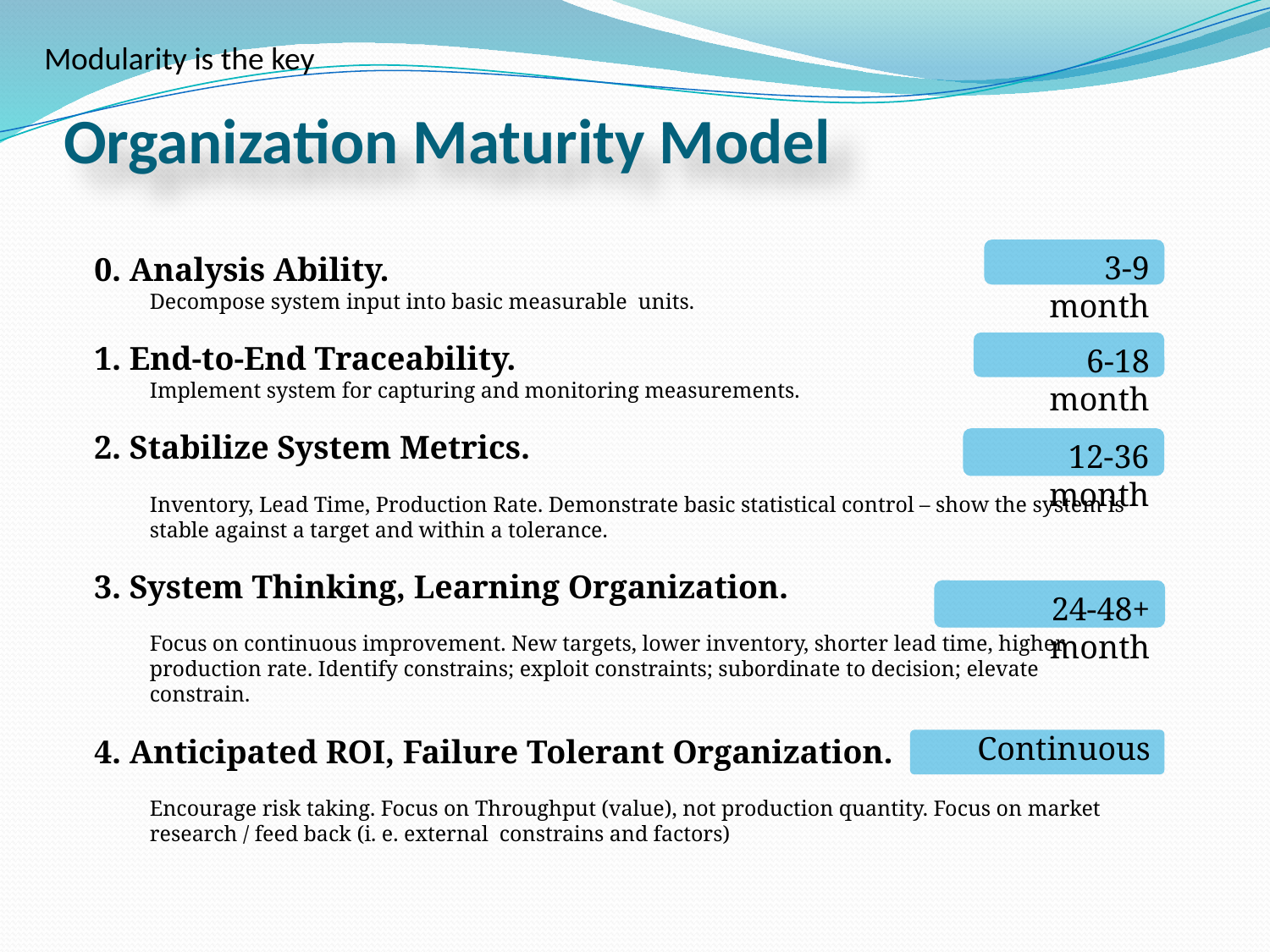

Modularity is the key
# Organization Maturity Model
3-9 month
0. Analysis Ability.
Decompose system input into basic measurable  units.

1. End-to-End Traceability.
Implement system for capturing and monitoring measurements.

2. Stabilize System Metrics.
Inventory, Lead Time, Production Rate. Demonstrate basic statistical control – show the system is stable against a target and within a tolerance.

3. System Thinking, Learning Organization.
Focus on continuous improvement. New targets, lower inventory, shorter lead time, higher production rate. Identify constrains; exploit constraints; subordinate to decision; elevate constrain.

4. Anticipated ROI, Failure Tolerant Organization.
Encourage risk taking. Focus on Throughput (value), not production quantity. Focus on market research / feed back (i. e. external  constrains and factors)

6-18 month
12-36 month
24-48+ month
Continuous